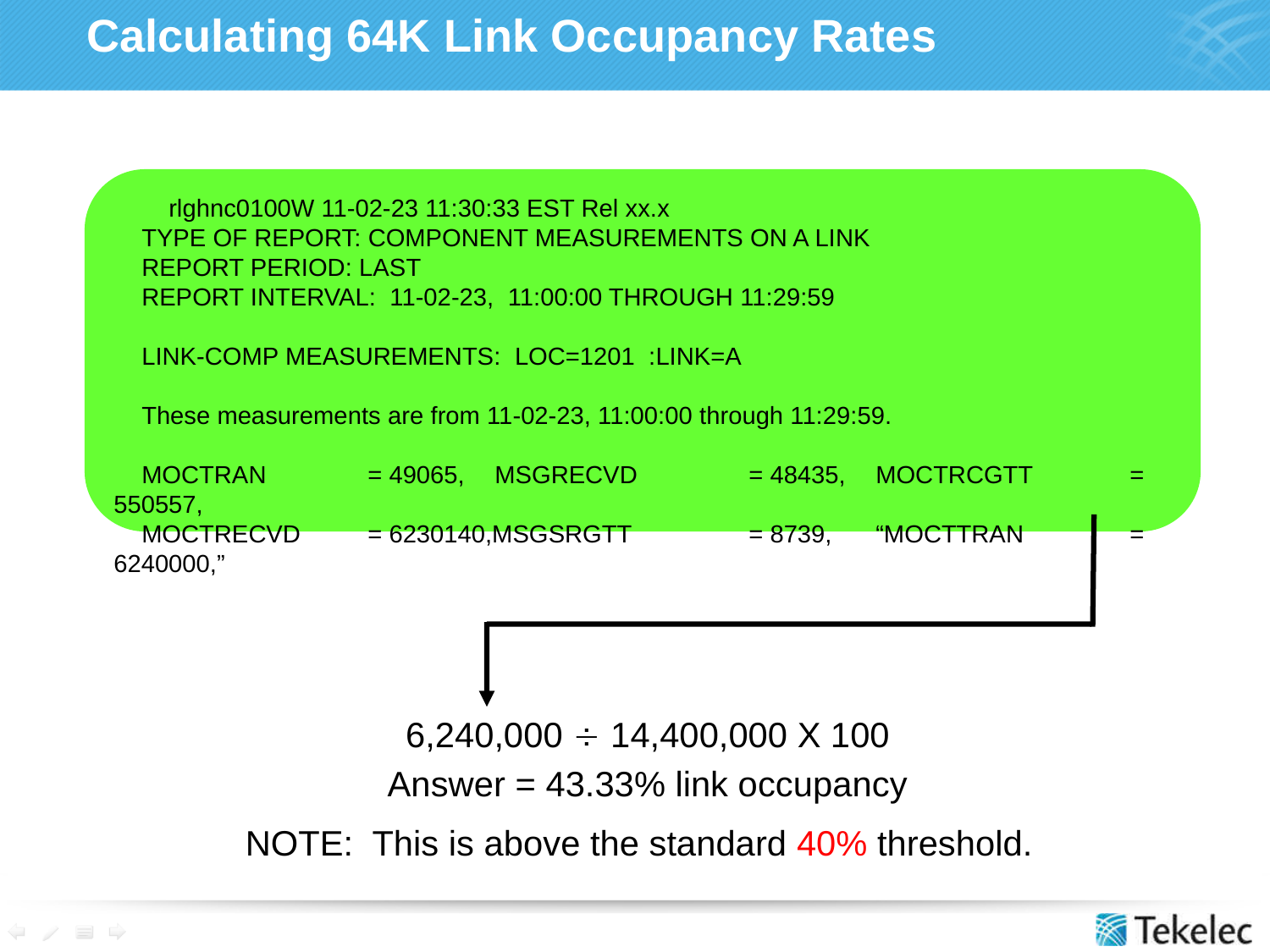

# Calculating 64K Link Occupancy Rates
    rlghnc0100W 11-02-23 11:30:33 EST Rel xx.x
    TYPE OF REPORT: COMPONENT MEASUREMENTS ON A LINK
    REPORT PERIOD: LAST
    REPORT INTERVAL:  11-02-23,  11:00:00 THROUGH 11:29:59

    LINK-COMP MEASUREMENTS:  LOC=1201  :LINK=A

    These measurements are from 11-02-23, 11:00:00 through 11:29:59.

    MOCTRAN	= 49065,	MSGRECVD	= 48435,	MOCTRCGTT	= 550557,
    MOCTRECVD	= 6230140,MSGSRGTT	= 8739, 	“MOCTTRAN	= 6240000,”

6,240,000 ÷ 14,400,000 X 100
Answer = 43.33% link occupancy
        NOTE:  This is above the standard 40% threshold.